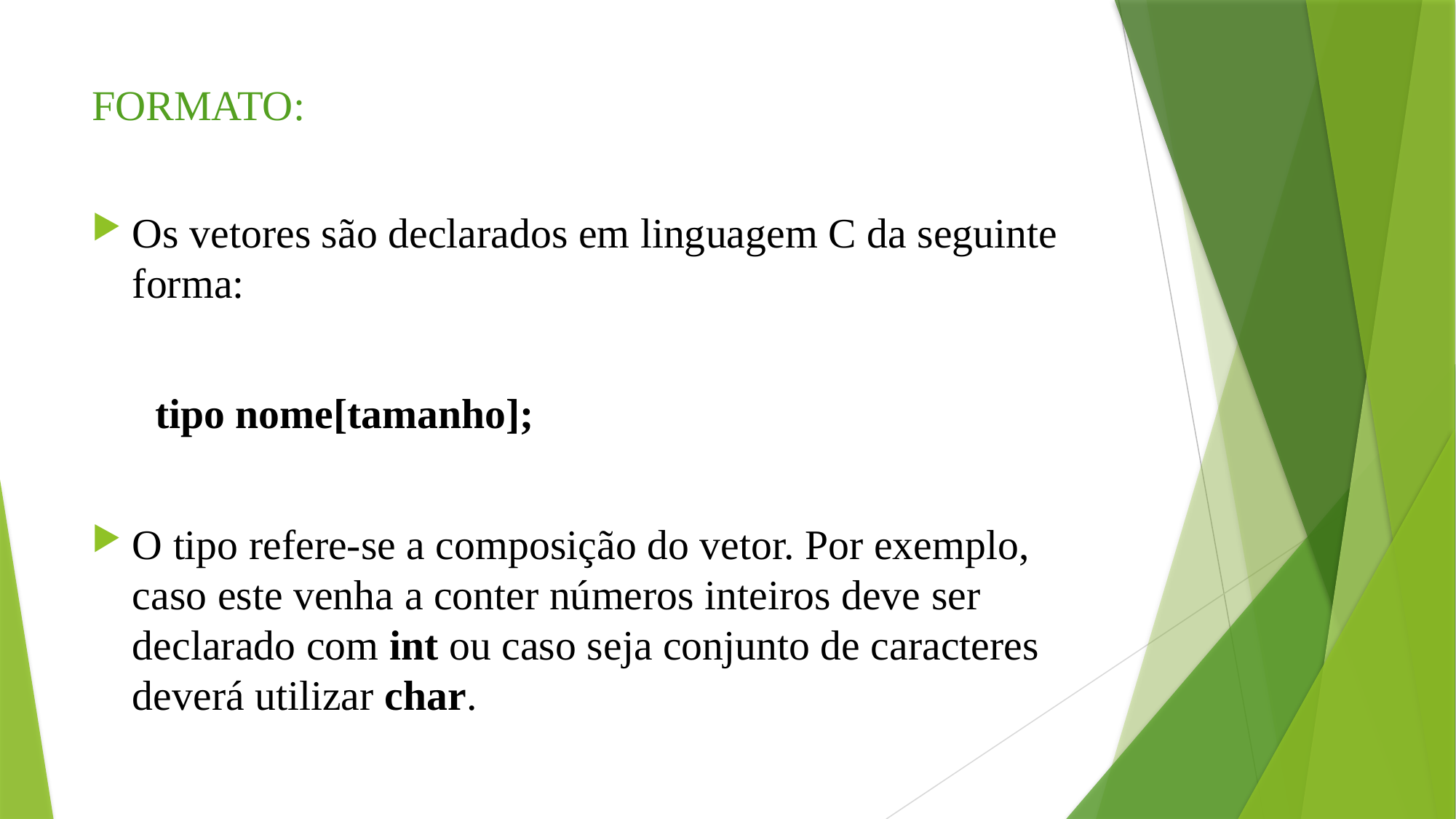

# FORMATO:
Os vetores são declarados em linguagem C da seguinte forma:

      tipo nome[tamanho];

O tipo refere-se a composição do vetor. Por exemplo, caso este venha a conter números inteiros deve ser declarado com int ou caso seja conjunto de caracteres deverá utilizar char.